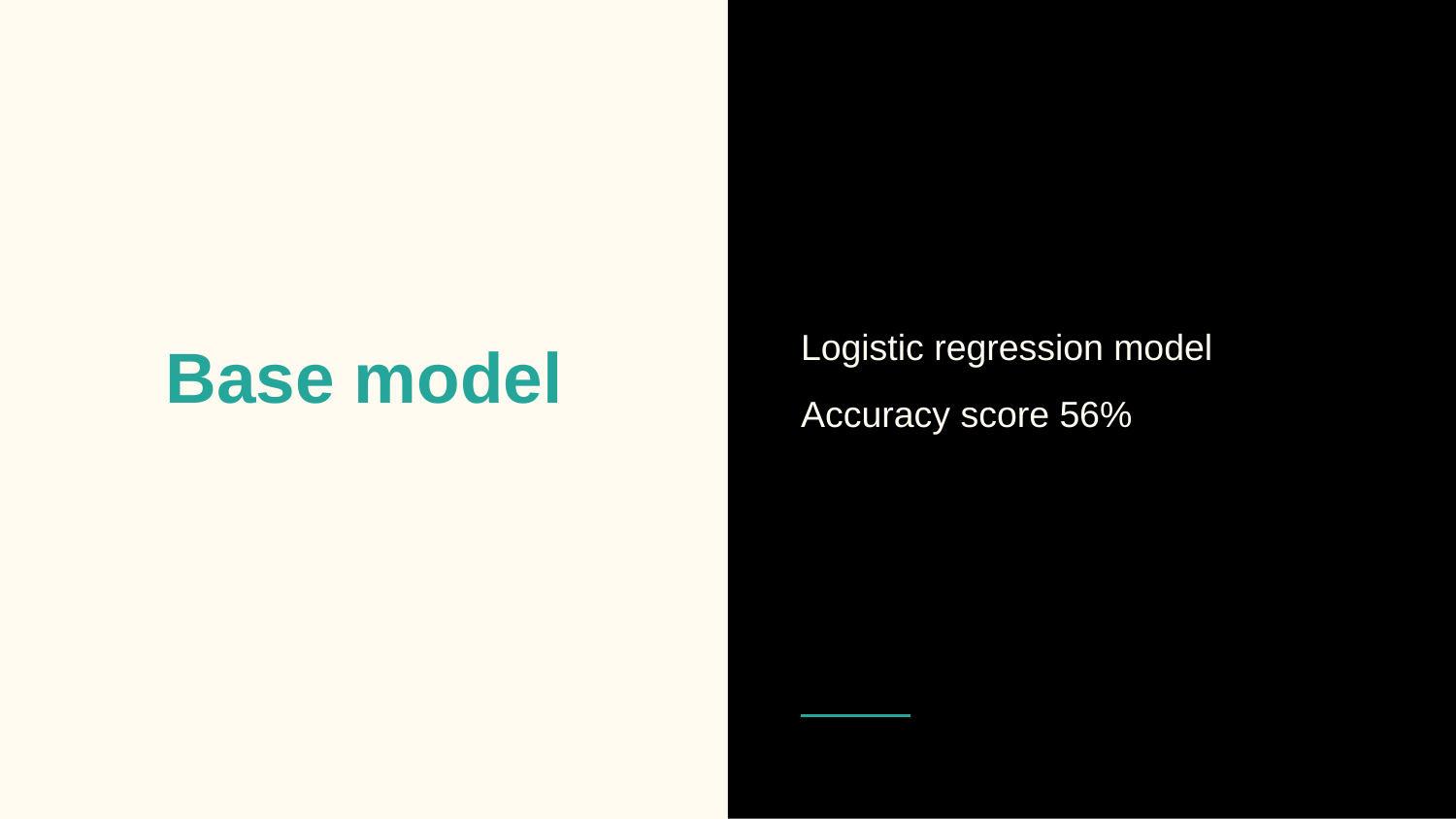

Logistic regression model
Accuracy score 56%

# Base model